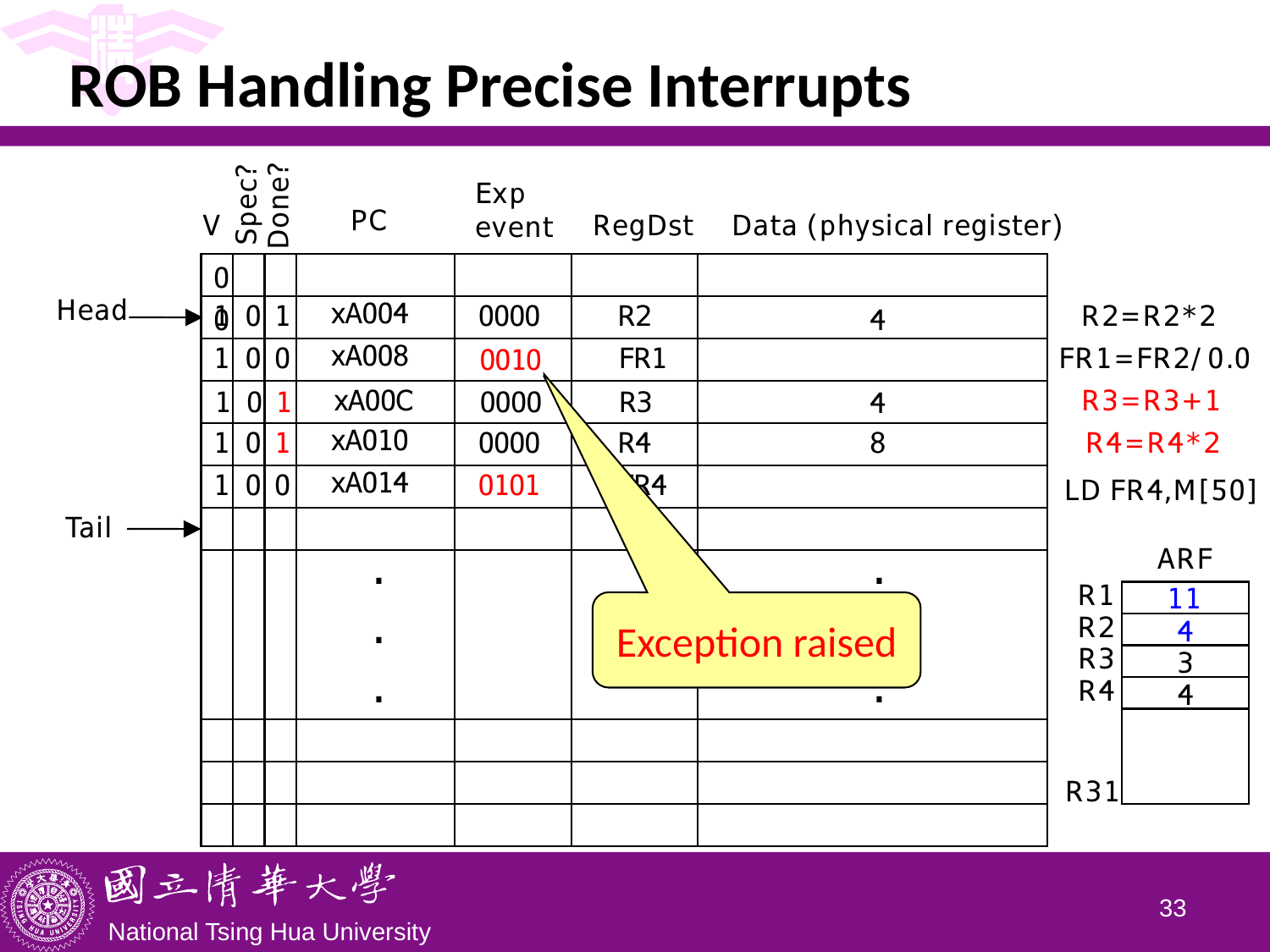

# ROB Handling Precise Interrupts
Exp
event
Spec?
Done?
PC
V
RegDst
Data (physical register)

.
.
.
.
.
.

0
Head

xA004
1
0
1
0000
R2
R2=R2*2
4
0
xA008
1
0
0
0000
FR1
FR1=FR2/0.0
0010
xA00C
R3=R3+1
1
0
1
0000
R3
4
xA010
1
0
1
0000
R4
8
   R4=R4*2
xA014
1
0
0
0101
FR4
  LD FR4,M[50]
Tail

ARF
R1
1
11
Exception raised
R2
4
1

R3
3
1

R4
4
1

1

R31
33